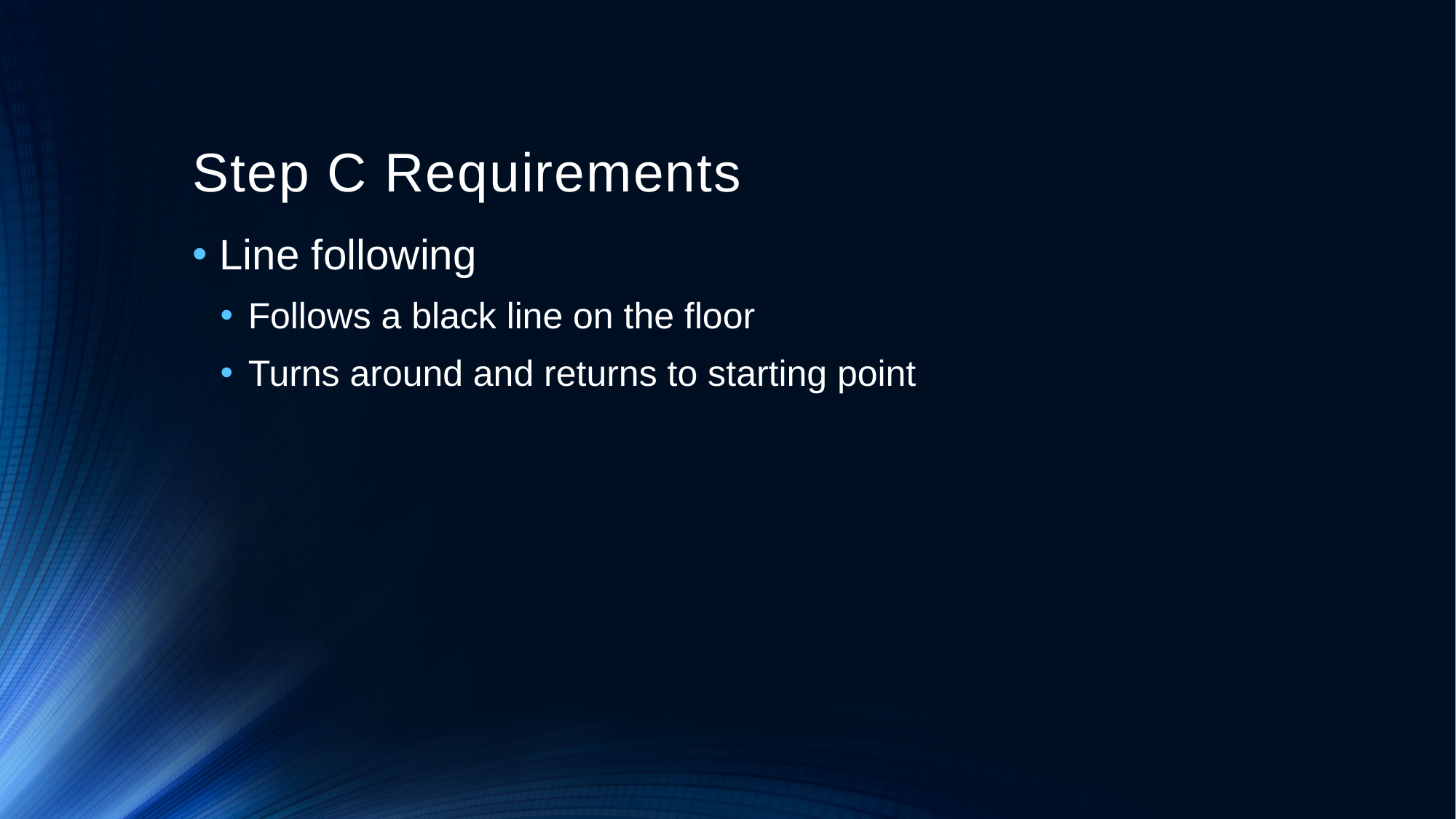

# Step C Requirements
Line following
Follows a black line on the floor
Turns around and returns to starting point